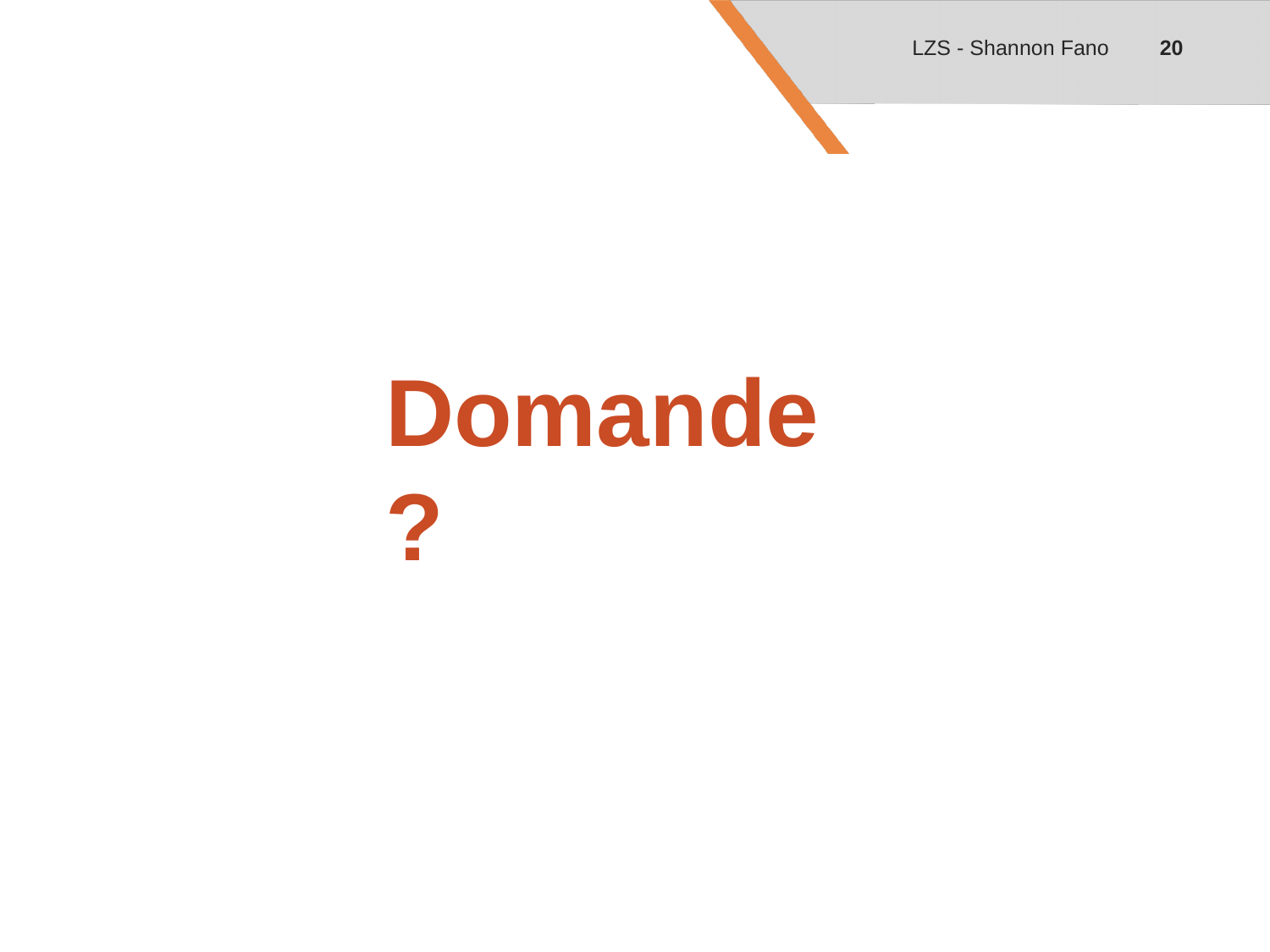

20
LZS - Shannon Fano
# Domande?